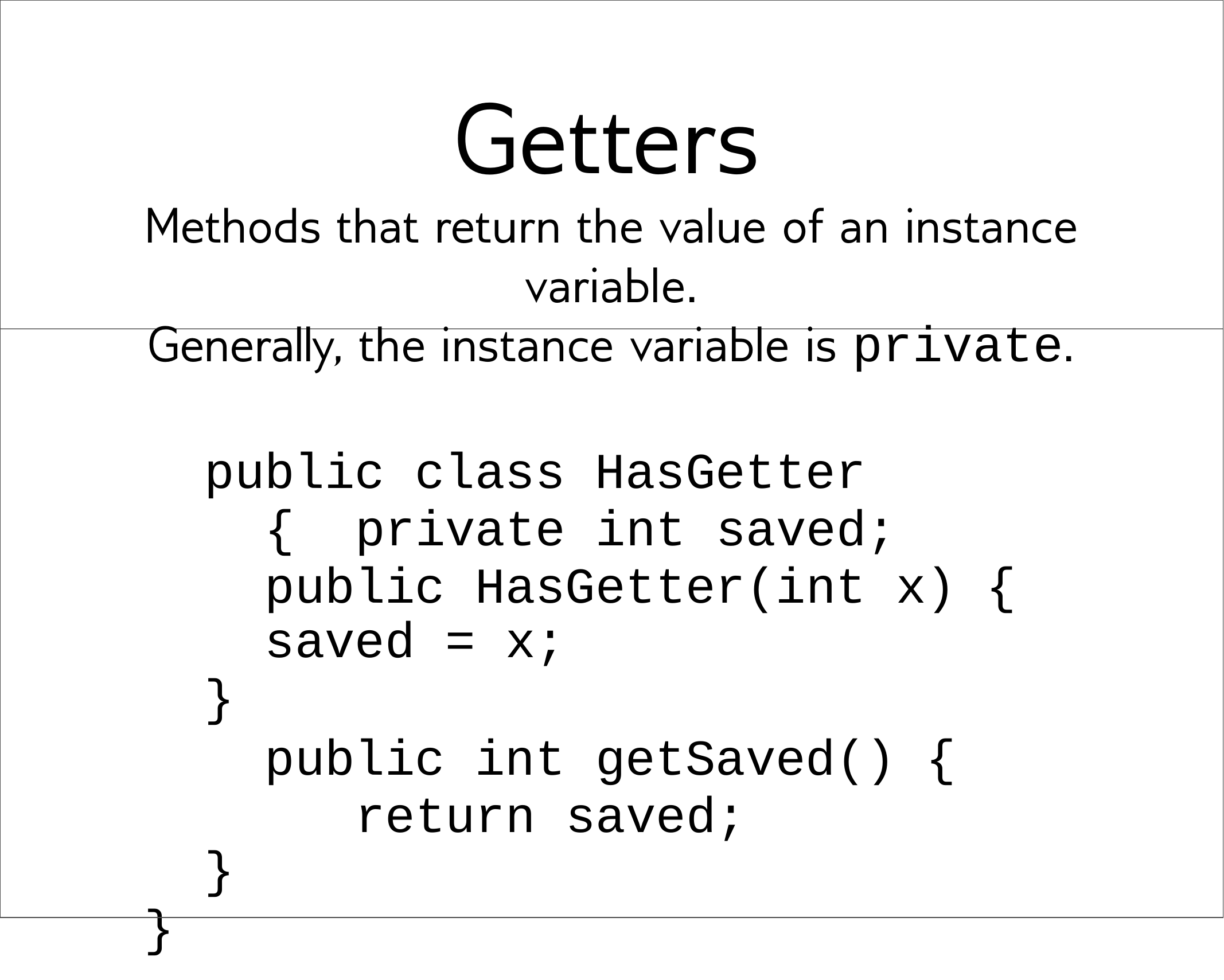

# Getters
Methods	that return the value of an instance variable.
Generally, the instance variable is private.

public class HasGetter {  private int saved;  public HasGetter(int x) {
saved = x;
}
public int getSaved() {  return saved;
}
}